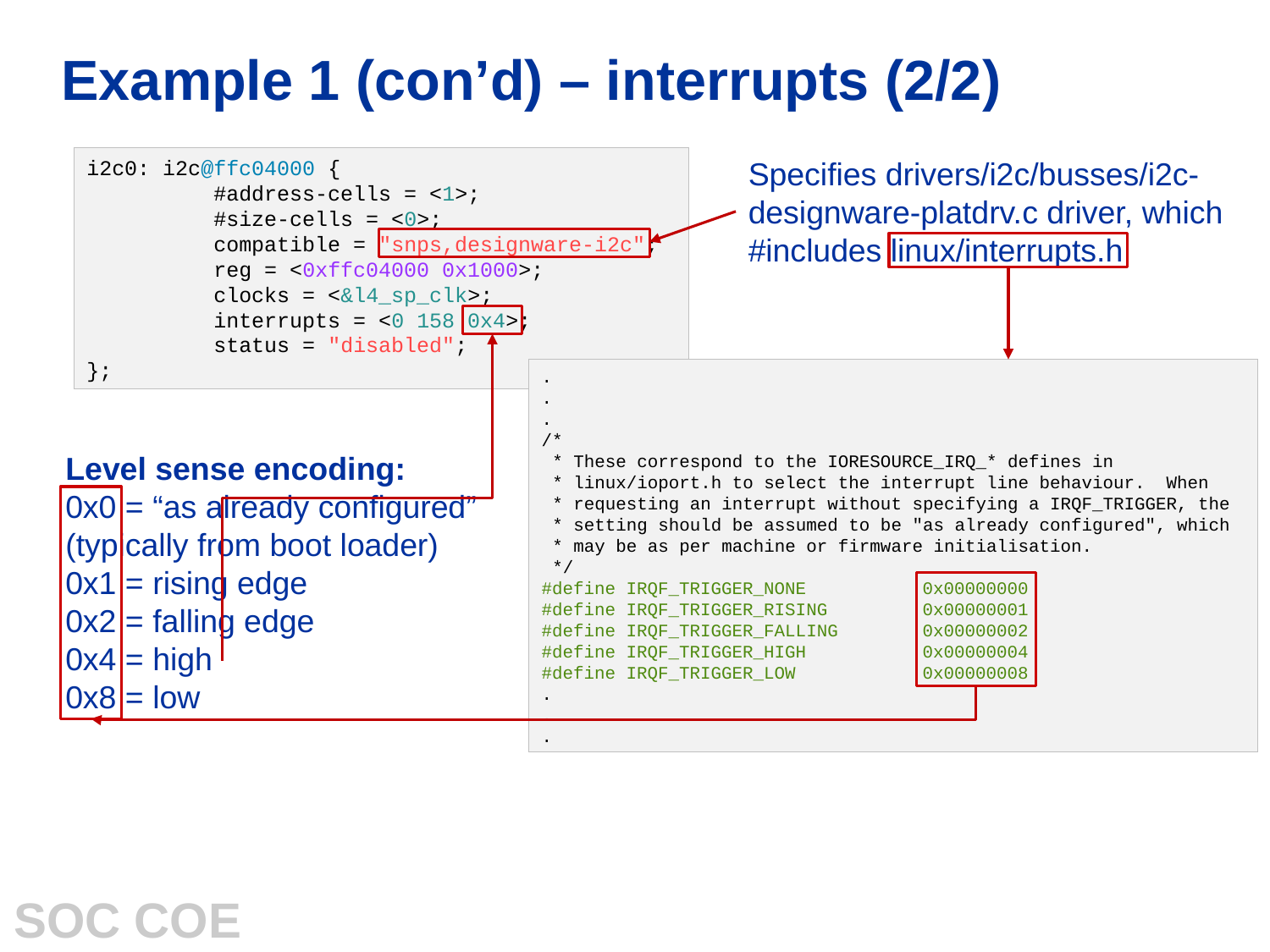

# Example 1 (con’d) – interrupts (2/2)
i2c0: i2c@ffc04000 {
	#address-cells = <1>;
	#size-cells = <0>;
	compatible = "snps,designware-i2c";
	reg = <0xffc04000 0x1000>;
	clocks = <&l4_sp_clk>;
	interrupts = <0 158 0x4>;
	status = "disabled";
};
Specifies drivers/i2c/busses/i2c-designware-platdrv.c driver, which #includes linux/interrupts.h

.
.
.
/*
 * These correspond to the IORESOURCE_IRQ_* defines in
 * linux/ioport.h to select the interrupt line behaviour.  When
 * requesting an interrupt without specifying a IRQF_TRIGGER, the
 * setting should be assumed to be "as already configured", which
 * may be as per machine or firmware initialisation.
 */
#define IRQF_TRIGGER_NONE	0x00000000
#define IRQF_TRIGGER_RISING	0x00000001
#define IRQF_TRIGGER_FALLING	0x00000002
#define IRQF_TRIGGER_HIGH	0x00000004
#define IRQF_TRIGGER_LOW	0x00000008
.
.
.
Level sense encoding:
0x0 = “as already configured” (typically from boot loader)
0x1 = rising edge
0x2 = falling edge
0x4 = high
0x8 = low